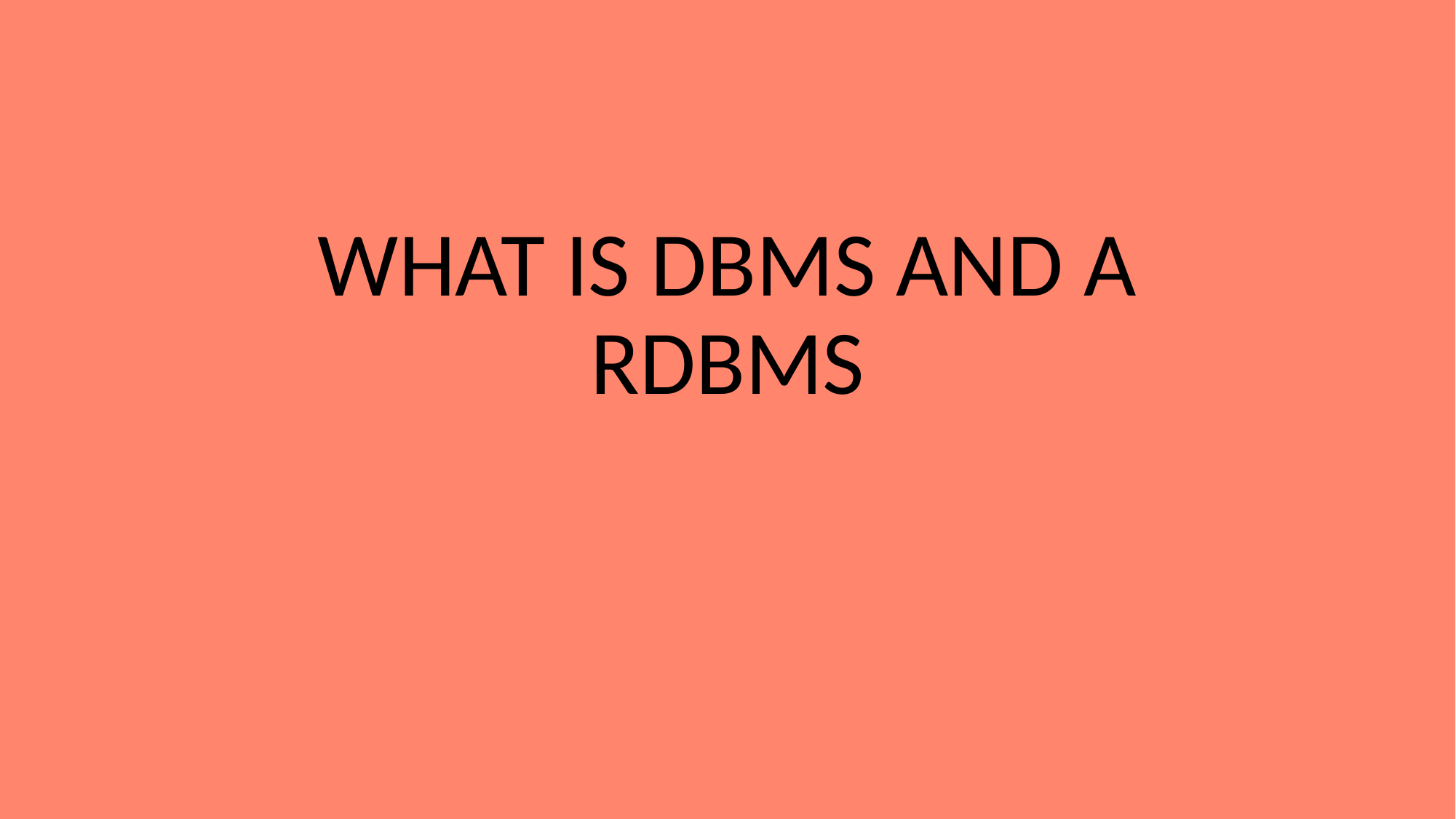

# WHAT IS DBMS AND A RDBMS